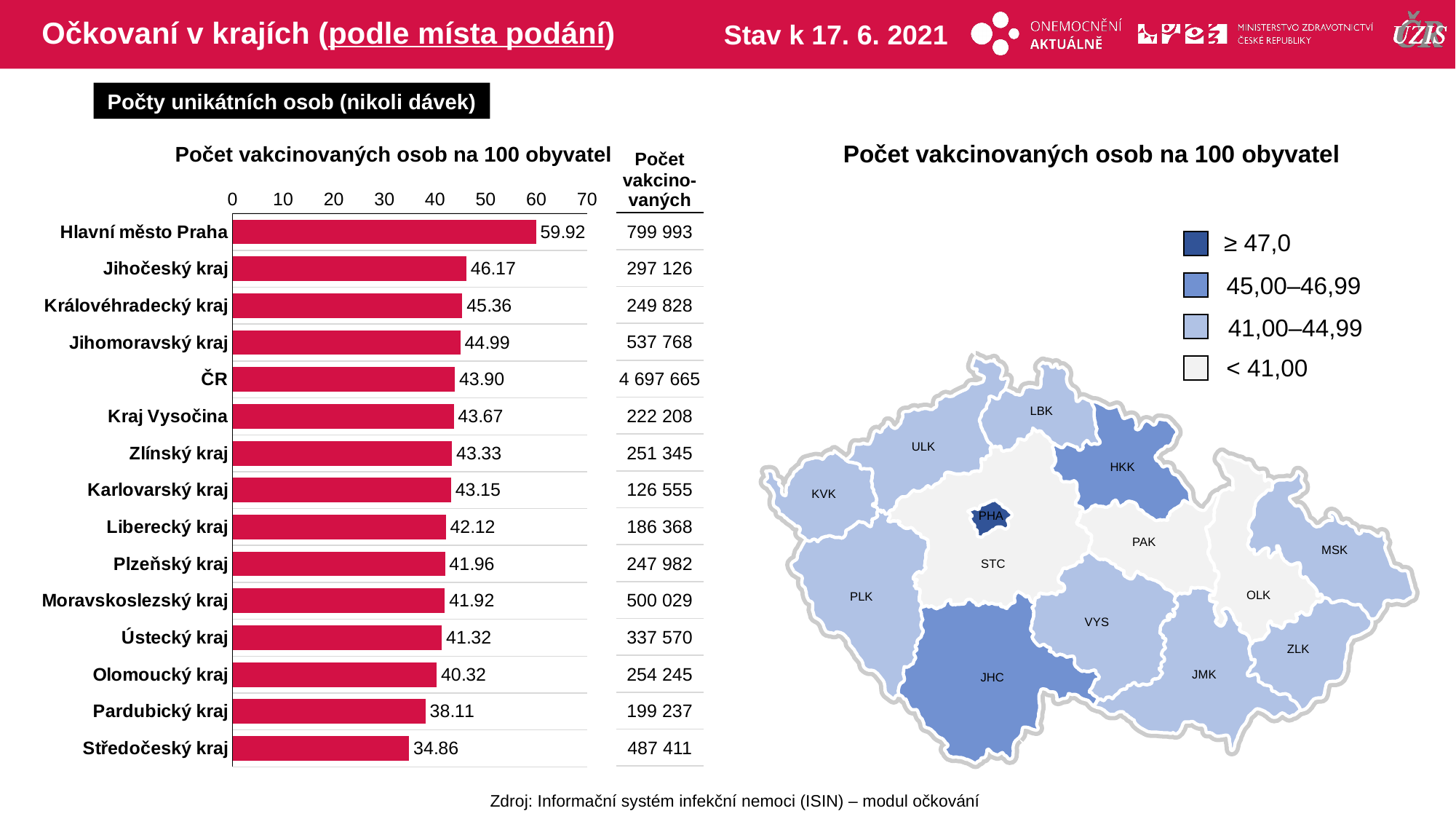

# Očkovaní v krajích (podle místa podání)
Stav k 17. 6. 2021
Počty unikátních osob (nikoli dávek)
Počet vakcinovaných osob na 100 obyvatel
Počet vakcinovaných osob na 100 obyvatel
| Počet vakcino-vaných |
| --- |
| 799 993 |
| 297 126 |
| 249 828 |
| 537 768 |
| 4 697 665 |
| 222 208 |
| 251 345 |
| 126 555 |
| 186 368 |
| 247 982 |
| 500 029 |
| 337 570 |
| 254 245 |
| 199 237 |
| 487 411 |

### Chart

| Category | počet na 1000 |
|---|---|
| Hlavní město Praha | 59.92079899 |
| Jihočeský kraj | 46.16976743 |
| Královéhradecký kraj | 45.35705143 |
| Jihomoravský kraj | 44.98919543 |
| ČR | 43.89612118 |
| Kraj Vysočina | 43.668493 |
| Zlínský kraj | 43.32645543 |
| Karlovarský kraj | 43.14703506 |
| Liberecký kraj | 42.11934659 |
| Plzeňský kraj | 41.95681856 |
| Moravskoslezský kraj | 41.91941209 |
| Ústecký kraj | 41.31803516 |
| Olomoucký kraj | 40.32293877 |
| Pardubický kraj | 38.10552045 |
| Středočeský kraj | 34.86495322 |
≥ 47,0

45,00–46,99

41,00–44,99

< 41,00

LBK

ULK

HKK

KVK

PHA

PAK
MSK

STC
OLK

PLK

VYS
ZLK
JMK
JHC
Zdroj: Informační systém infekční nemoci (ISIN) – modul očkování